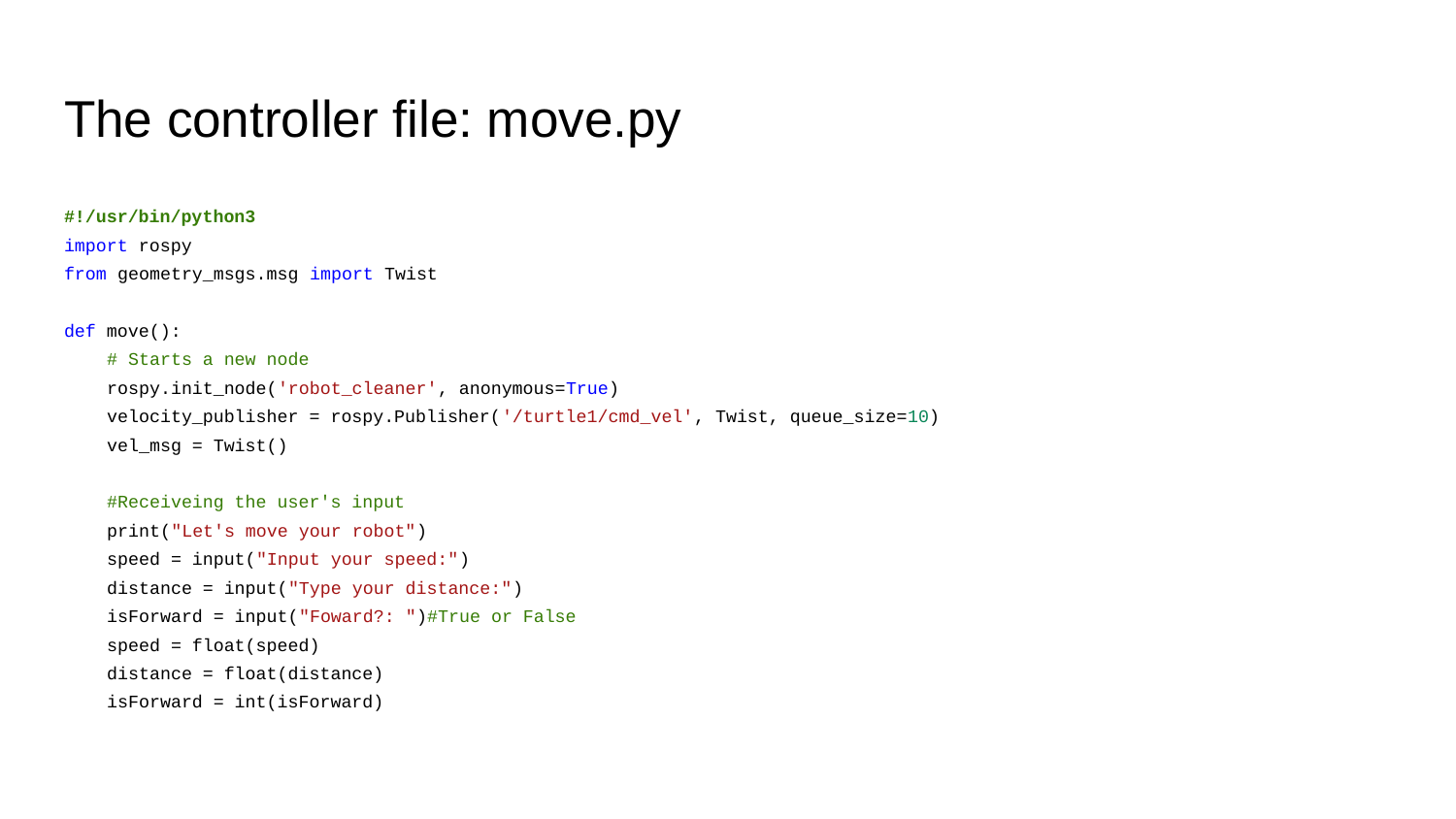

# The controller file: move.py
#!/usr/bin/python3
import rospy
from geometry_msgs.msg import Twist

def move():
    # Starts a new node
    rospy.init_node('robot_cleaner', anonymous=True)
    velocity_publisher = rospy.Publisher('/turtle1/cmd_vel', Twist, queue_size=10)
    vel_msg = Twist()

    #Receiveing the user's input
    print("Let's move your robot")
    speed = input("Input your speed:")
    distance = input("Type your distance:")
    isForward = input("Foward?: ")#True or False
    speed = float(speed)
    distance = float(distance)
    isForward = int(isForward)